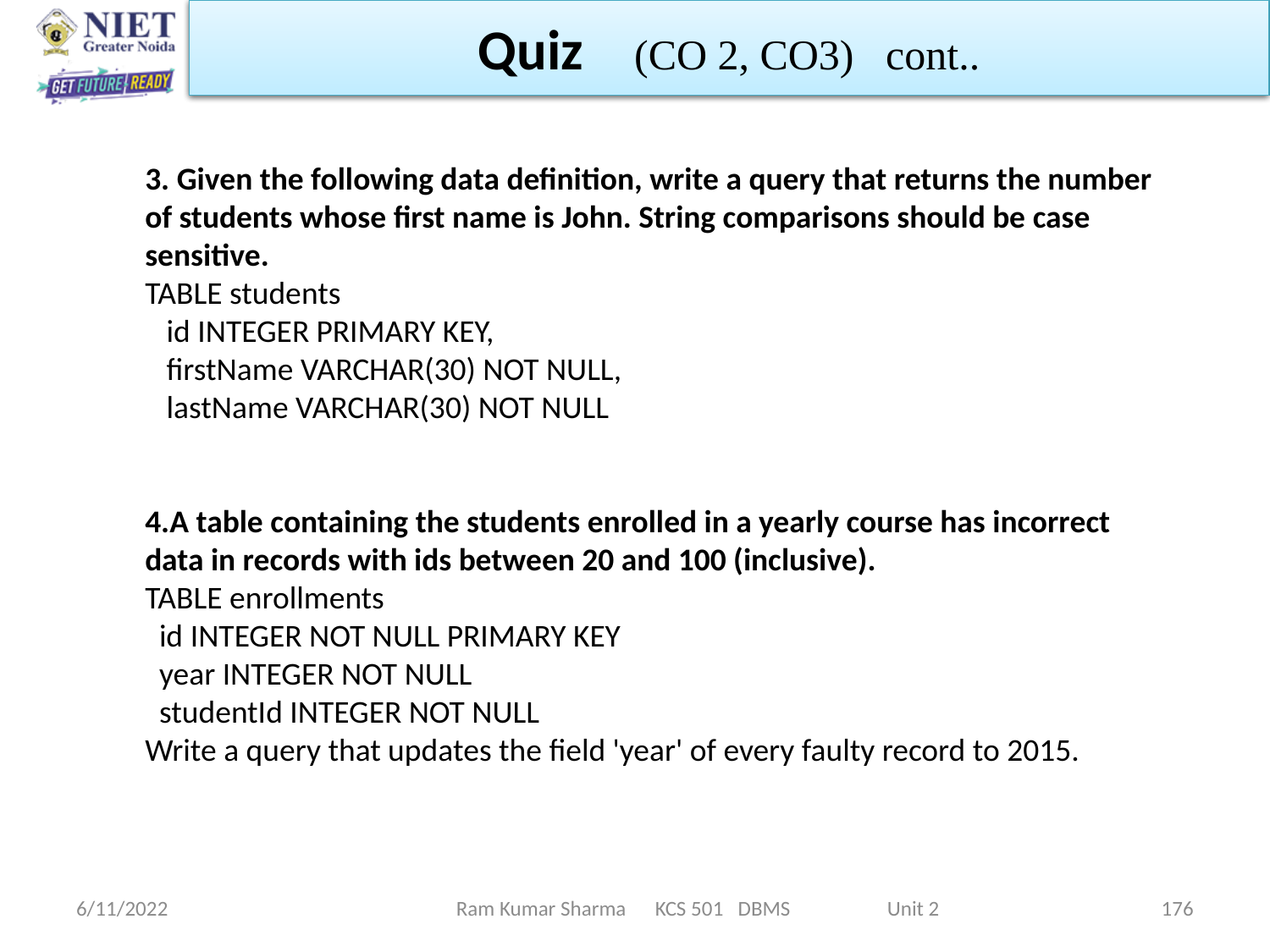

Quiz    (CO 2, CO3)   cont..
3. Given the following data definition, write a query that returns the number   of students whose first name is John. String comparisons should be case sensitive.
TABLE students
   id INTEGER PRIMARY KEY,
   firstName VARCHAR(30) NOT NULL,
   lastName VARCHAR(30) NOT NULL

4.A table containing the students enrolled in a yearly course has incorrect data in records with ids between 20 and 100 (inclusive).
TABLE enrollments
  id INTEGER NOT NULL PRIMARY KEY
  year INTEGER NOT NULL
  studentId INTEGER NOT NULL
Write a query that updates the field 'year' of every faulty record to 2015.

Ram Kumar Sharma      KCS 501   DBMS                    Unit 2
6/11/2022
176